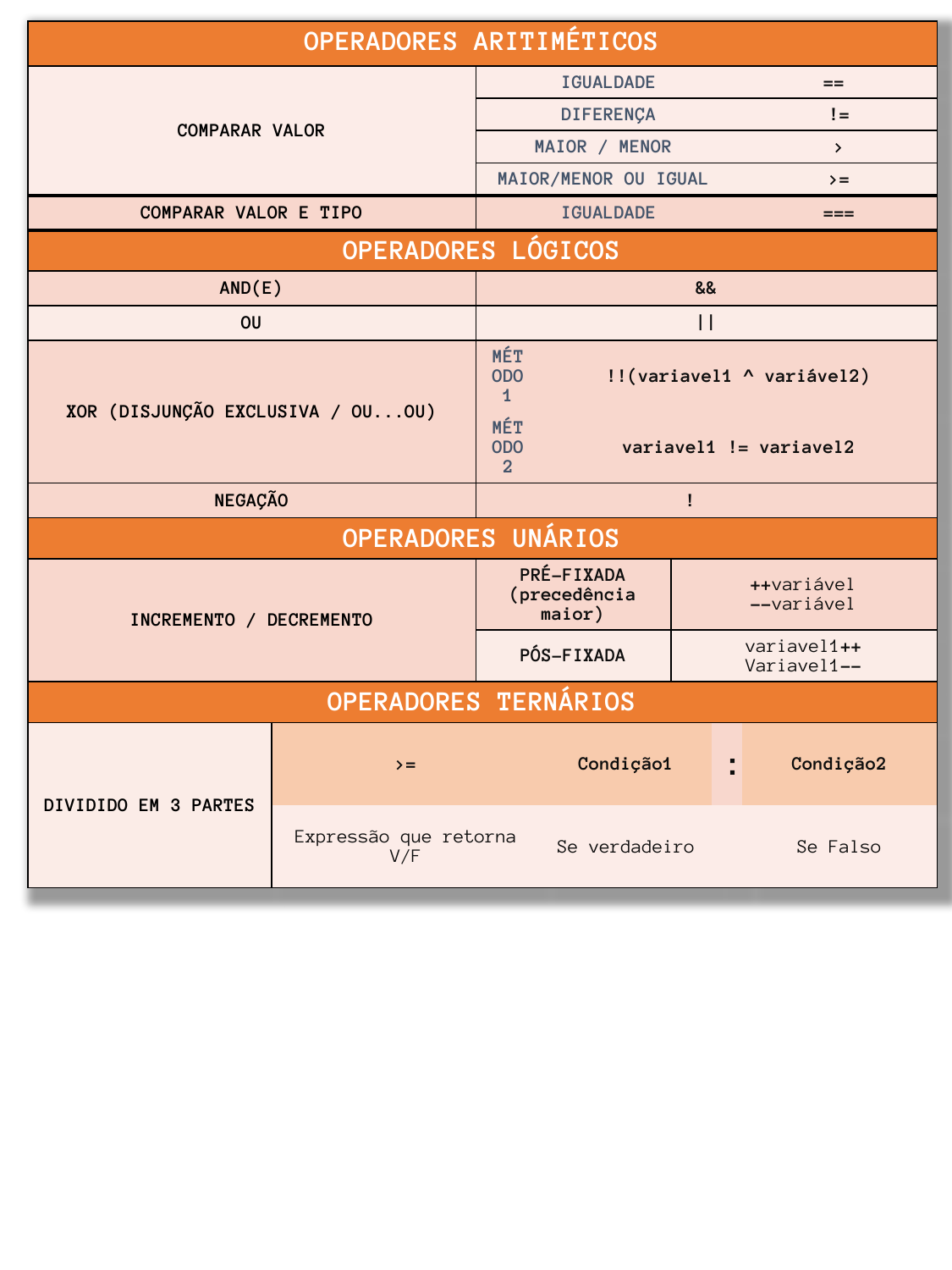

| OPERADORES ARITIMÉTICOS |  |  |  |  |  |  |
| --- | --- | --- | --- | --- | --- | --- |
| COMPARAR VALOR |  | IGUALDADE |  |  |  | == |
|  |  | DIFERENÇA |  |  |  | != |
|  |  | MAIOR / MENOR |  |  |  | > |
|  |  | MAIOR/MENOR OU IGUAL |  |  |  | >= |
| COMPARAR VALOR E TIPO |  | IGUALDADE |  |  |  | === |
| OPERADORES LÓGICOS |  |  |  |  |  |  |
| AND(E) |  | && |  |  |  |  |
| OU |  | || |  |  |  |  |
| XOR (DISJUNÇÃO EXCLUSIVA / OU...OU) |  | MÉTODO 1 | !!(variavel1 ^ variável2) |  |  |  |
|  |  | MÉTODO 2 | variavel1 != variavel2 |  |  |  |
| NEGAÇÃO |  | ! |  |  |  |  |
| OPERADORES UNÁRIOS |  |  |  |  |  |  |
| INCREMENTO / DECREMENTO |  | PRÉ-FIXADA (precedência maior) |  | ++variável --variável |  |  |
|  |  | PÓS-FIXADA |  | variavel1++ Variavel1-- |  |  |
| OPERADORES TERNÁRIOS |  |  |  |  |  |  |
| DIVIDIDO EM 3 PARTES | >= |  | Condição1 |  | : | Condição2 |
|  | Expressão que retorna V/F |  | Se verdadeiro |  |  | Se Falso |